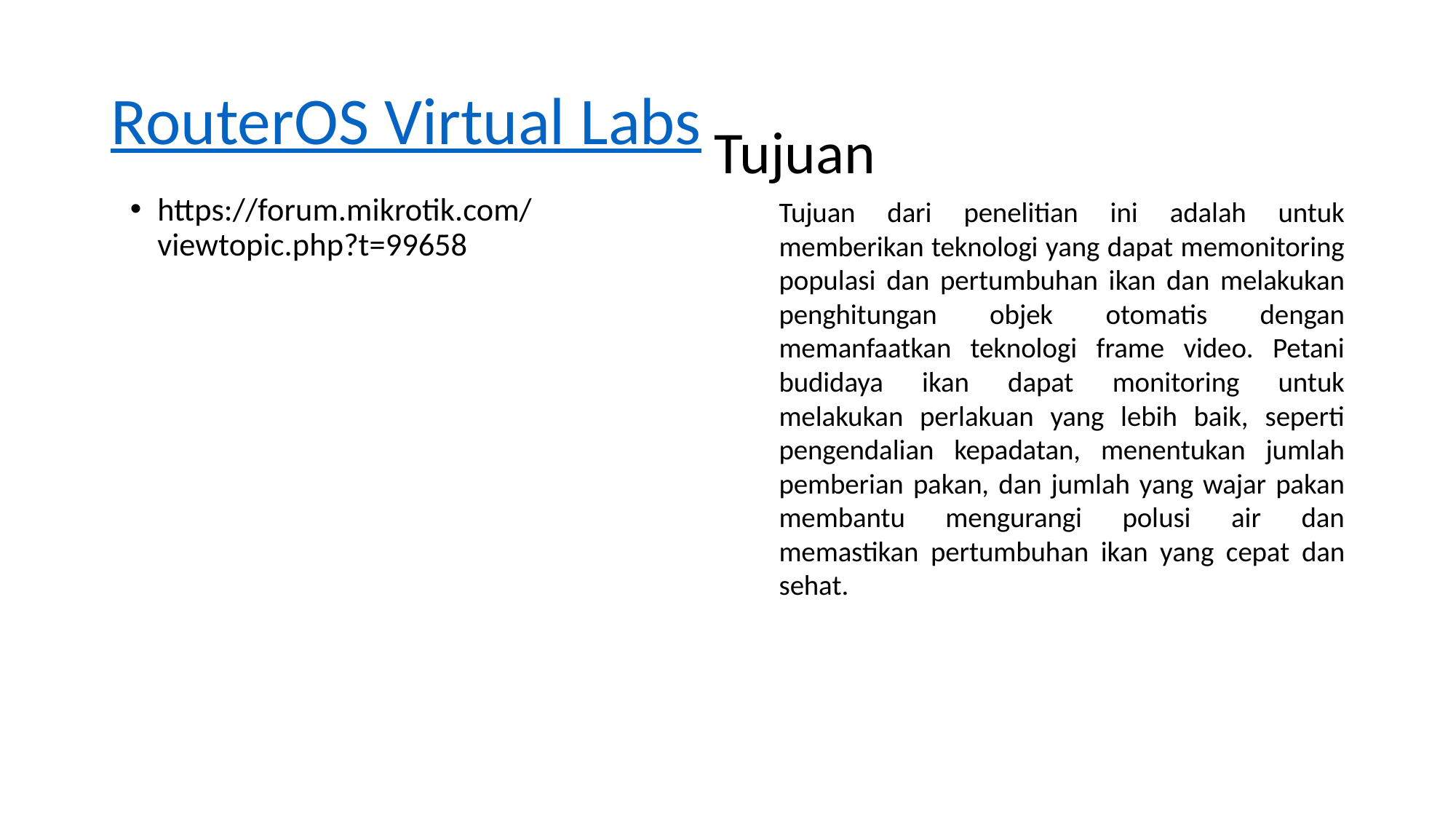

# RouterOS Virtual Labs
Tujuan
https://forum.mikrotik.com/viewtopic.php?t=99658
Tujuan dari penelitian ini adalah untuk memberikan teknologi yang dapat memonitoring populasi dan pertumbuhan ikan dan melakukan penghitungan objek otomatis dengan memanfaatkan teknologi frame video. Petani budidaya ikan dapat monitoring untuk melakukan perlakuan yang lebih baik, seperti pengendalian kepadatan, menentukan jumlah pemberian pakan, dan jumlah yang wajar pakan membantu mengurangi polusi air dan memastikan pertumbuhan ikan yang cepat dan sehat.